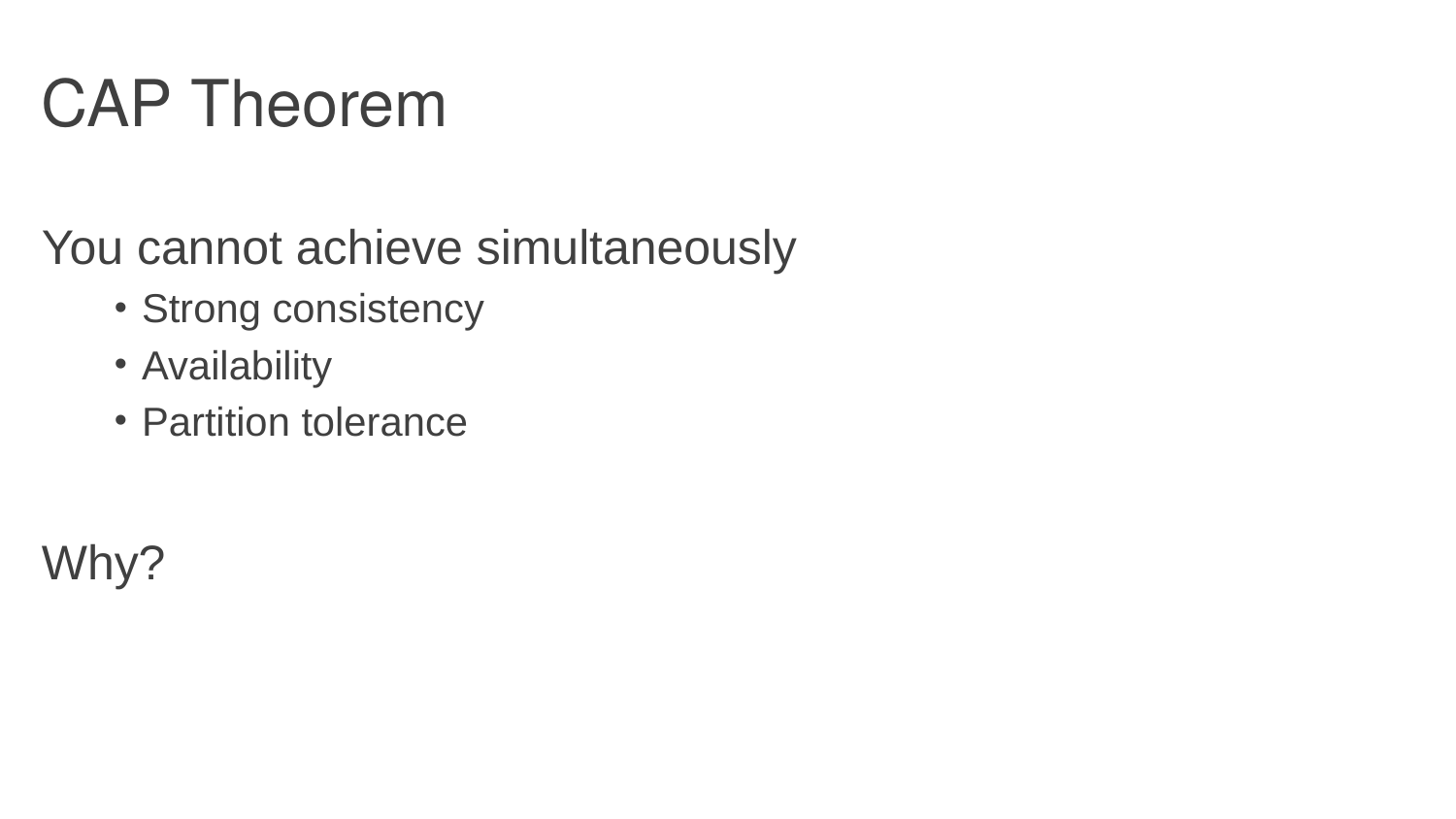

# CAP Theorem
You cannot achieve simultaneously
Strong consistency
Availability
Partition tolerance

Why?